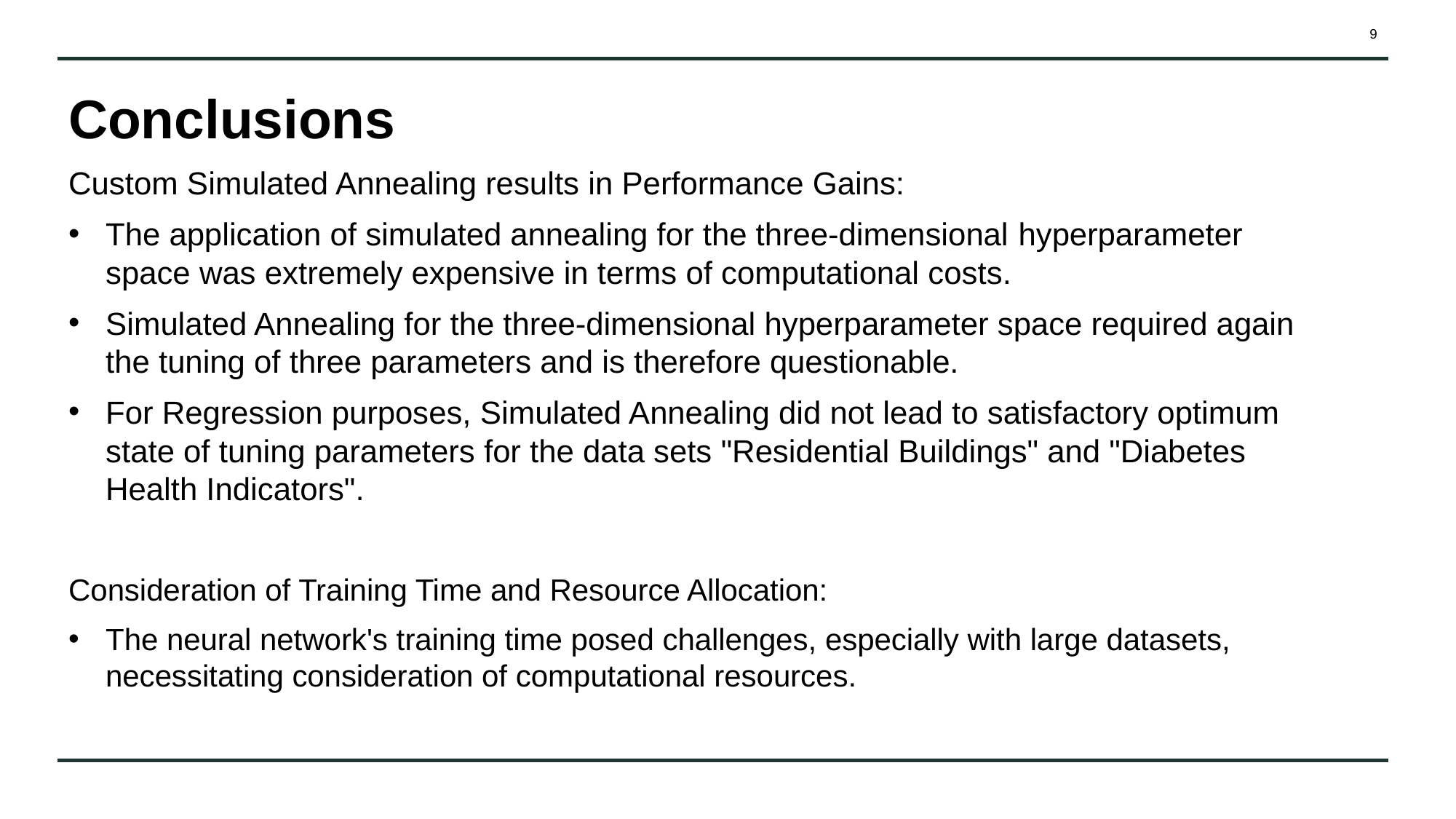

9
Conclusions
Custom Simulated Annealing results in Performance Gains:
The application of simulated annealing for the three-dimensional hyperparameter space was extremely expensive in terms of computational costs.
Simulated Annealing for the three-dimensional hyperparameter space required again the tuning of three parameters and is therefore questionable.
For Regression purposes, Simulated Annealing did not lead to satisfactory optimum state of tuning parameters for the data sets "Residential Buildings" and "Diabetes Health Indicators".

Consideration of Training Time and Resource Allocation:
The neural network's training time posed challenges, especially with large datasets, necessitating consideration of computational resources.